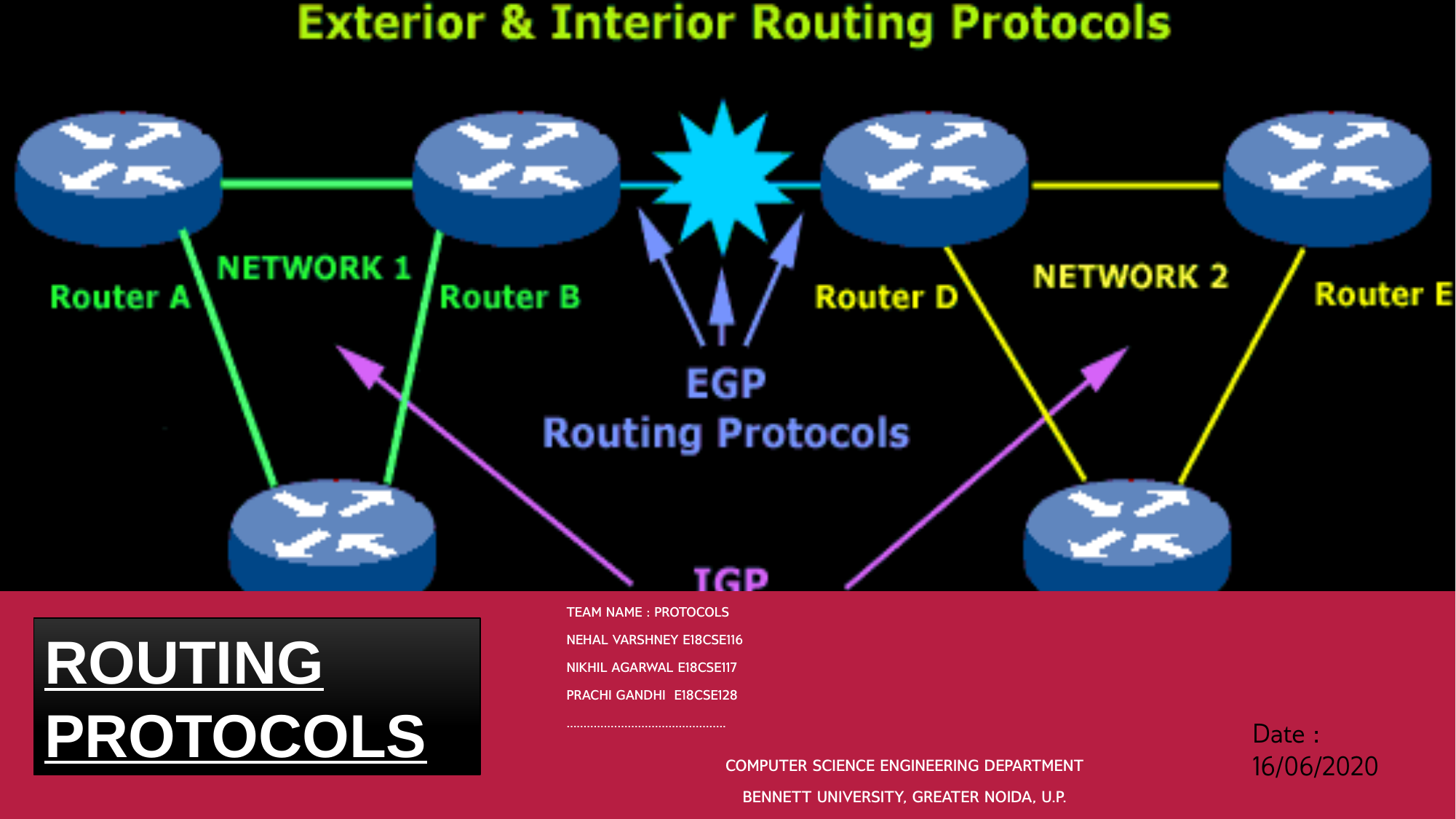

TEAM Name : PROTOCOLS
NEHAL VARSHNEY E18CSE116
NIKHIL AGARWAL E18CSE117
PRACHI GANDHI  E18CSE128
………………………………………..

ROUTING PROTOCOLS
Date : 16/06/2020
Computer Science Engineering Department
Bennett University, Greater Noida, U.P.